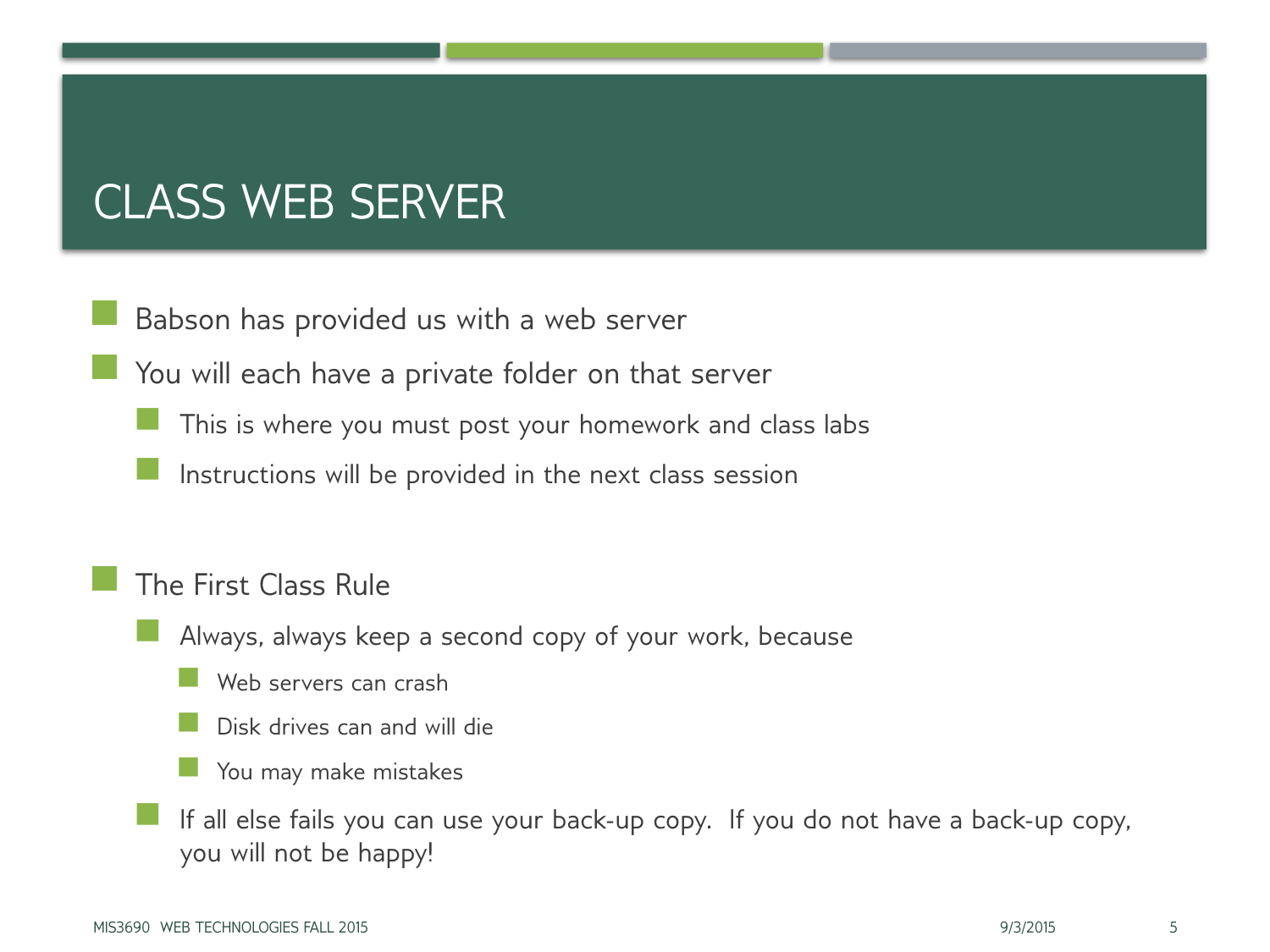

# Class Web Server
Babson has provided us with a web server
You will each have a private folder on that server
This is where you must post your homework and class labs
Instructions will be provided in the next class session

The First Class Rule
Always, always keep a second copy of your work, because
Web servers can crash
Disk drives can and will die
You may make mistakes
If all else fails you can use your back-up copy.  If you do not have a back-up copy, you will not be happy!

MIS3690  Web Technologies Fall 2015
9/3/2015
5